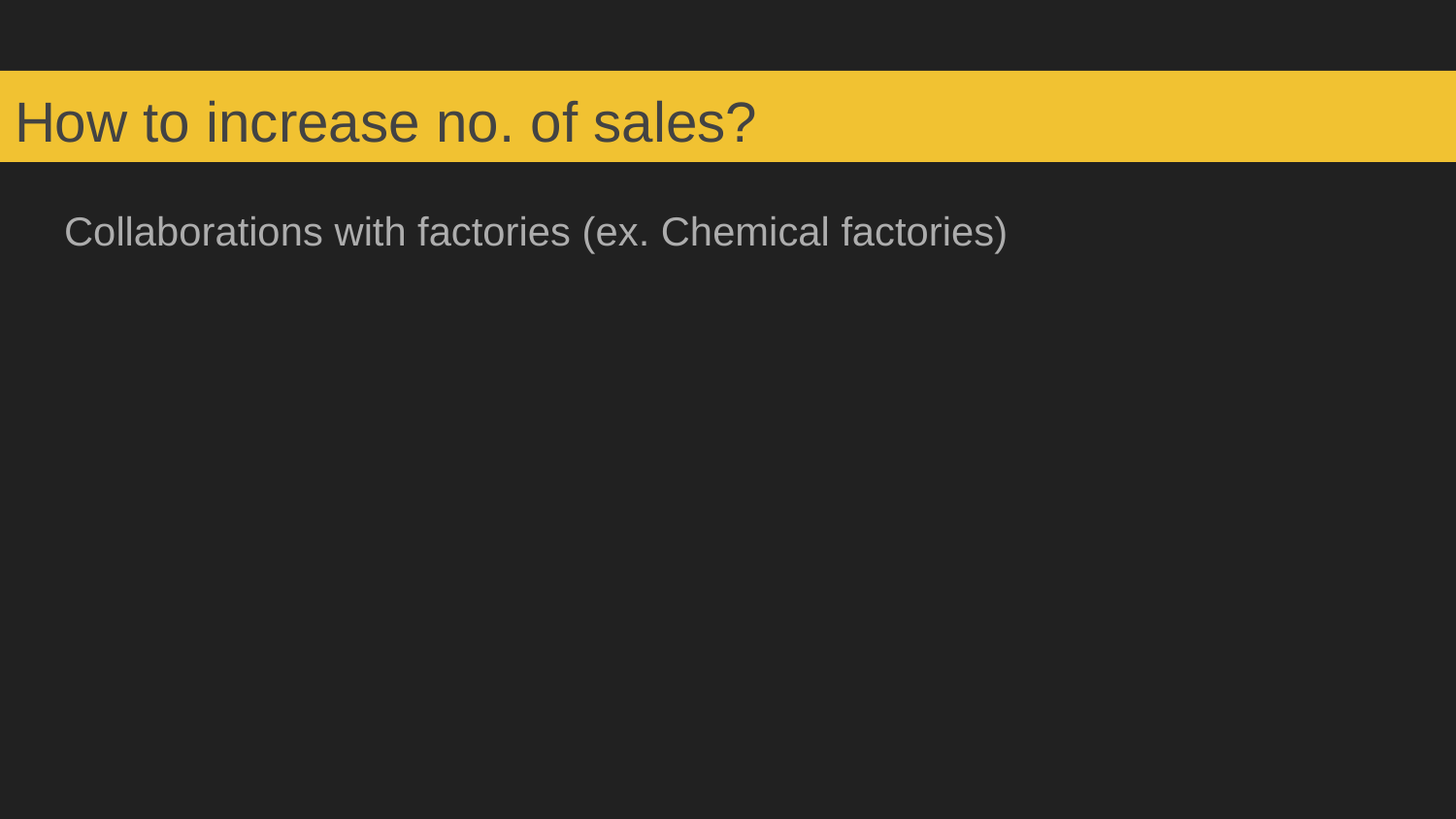

# How to increase no. of sales?
Collaborations with factories (ex. Chemical factories)